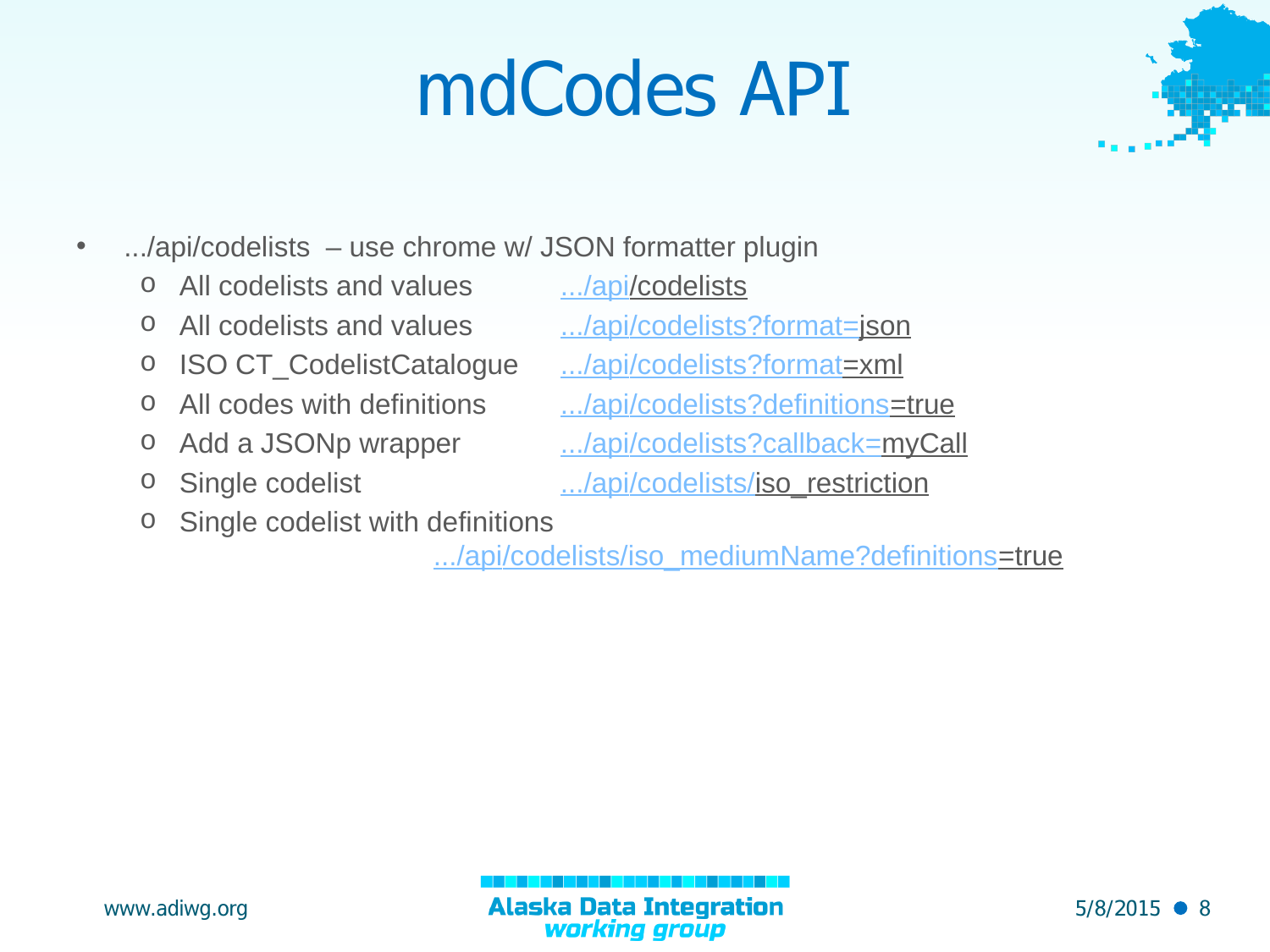

# mdCodes API
.../api/codelists  – use chrome w/ JSON formatter plugin
All codelists and values 	.../api/codelists
All codelists and values 	.../api/codelists?format=json
ISO CT_CodelistCatalogue 	.../api/codelists?format=xml
All codes with definitions 	.../api/codelists?definitions=true
Add a JSONp wrapper 	.../api/codelists?callback=myCall
Single codelist 		.../api/codelists/iso_restriction
Single codelist with definitions 	 					.../api/codelists/iso_mediumName?definitions=true

www.adiwg.org
5/8/2015
8